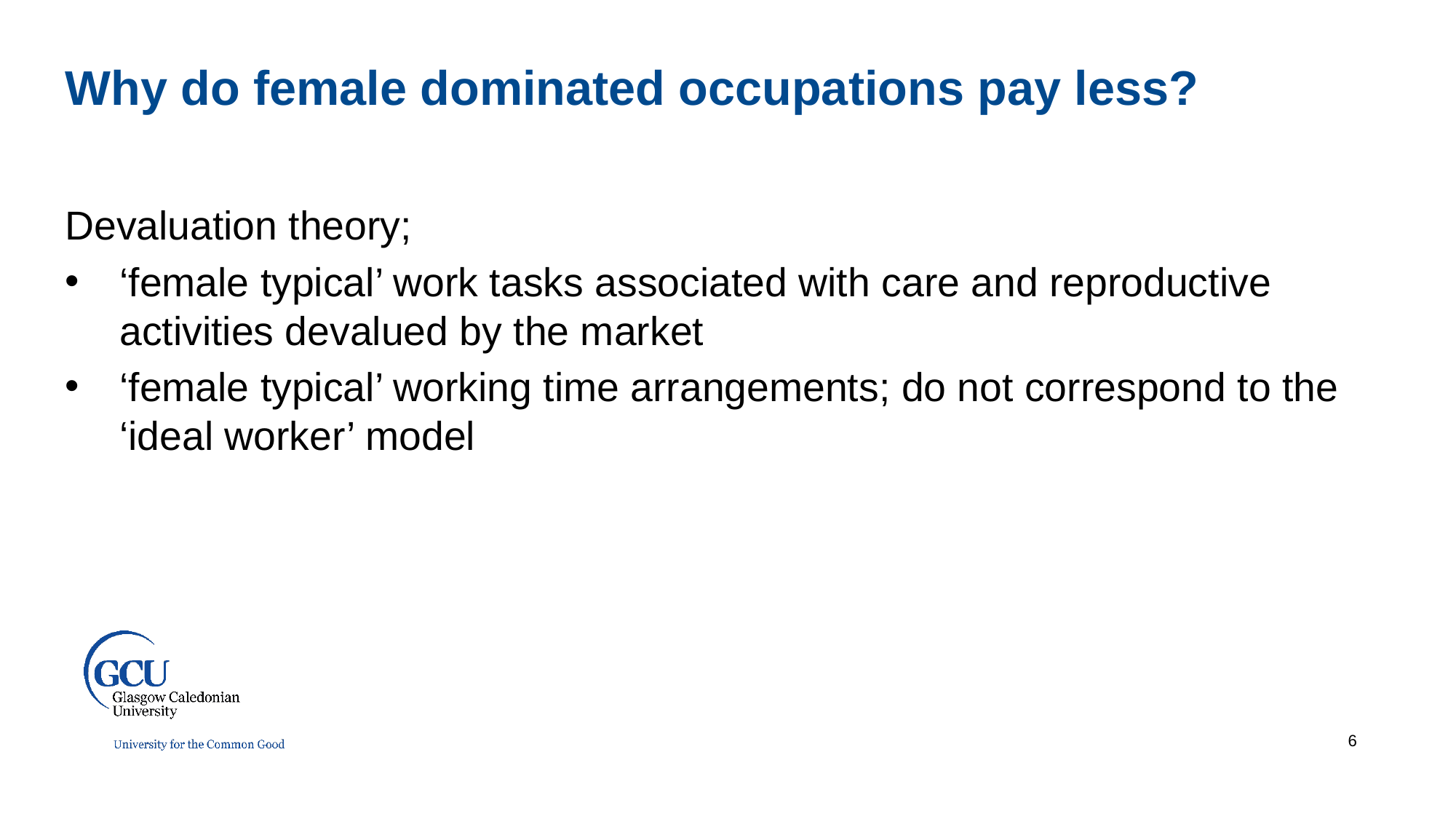

Why do female dominated occupations pay less?
Devaluation theory;
‘female typical’ work tasks associated with care and reproductive activities devalued by the market
‘female typical’ working time arrangements; do not correspond to the ‘ideal worker’ model